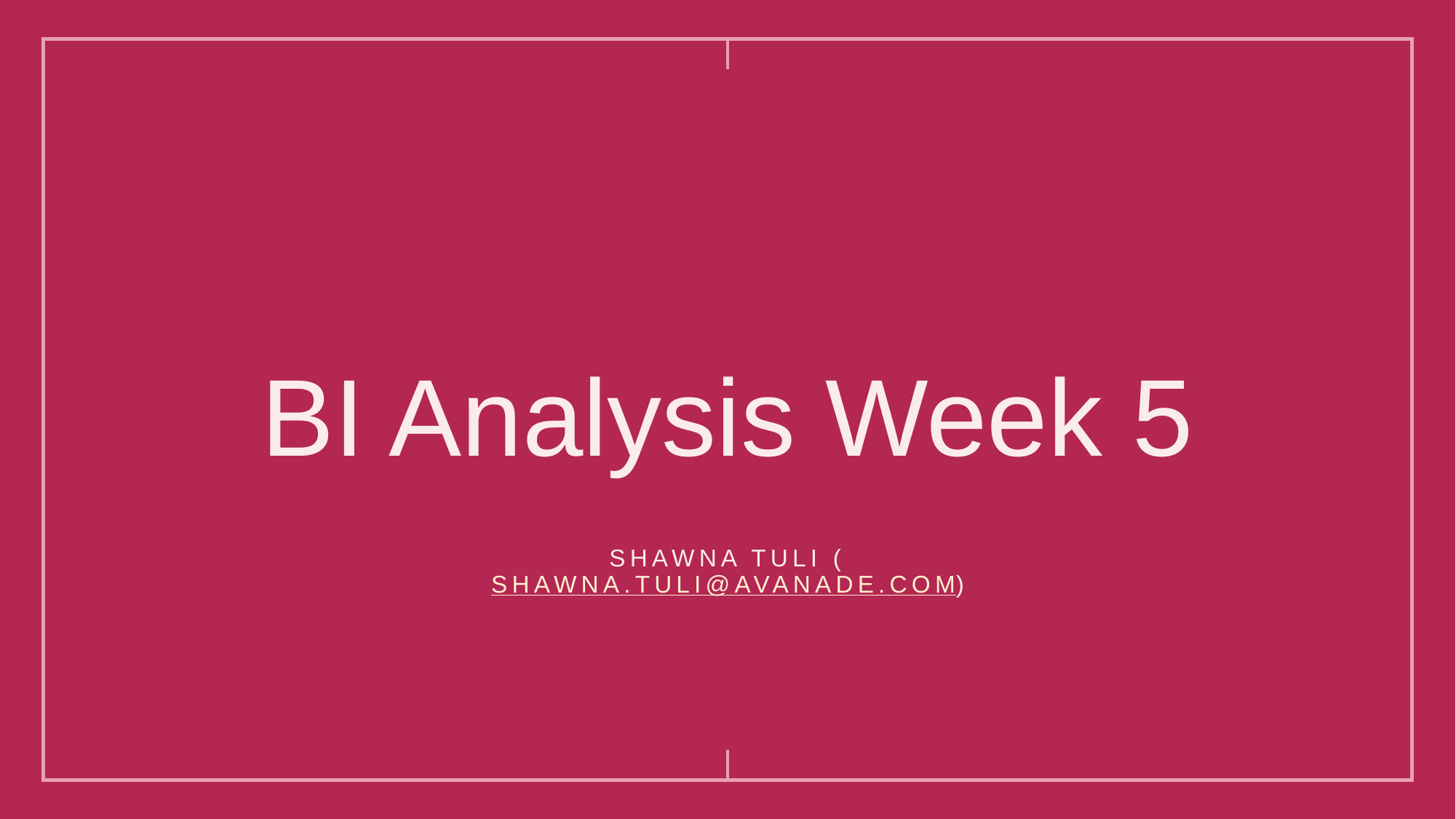

# BI Analysis Week 5
Shawna Tuli (Shawna.tuli@avanade.com)